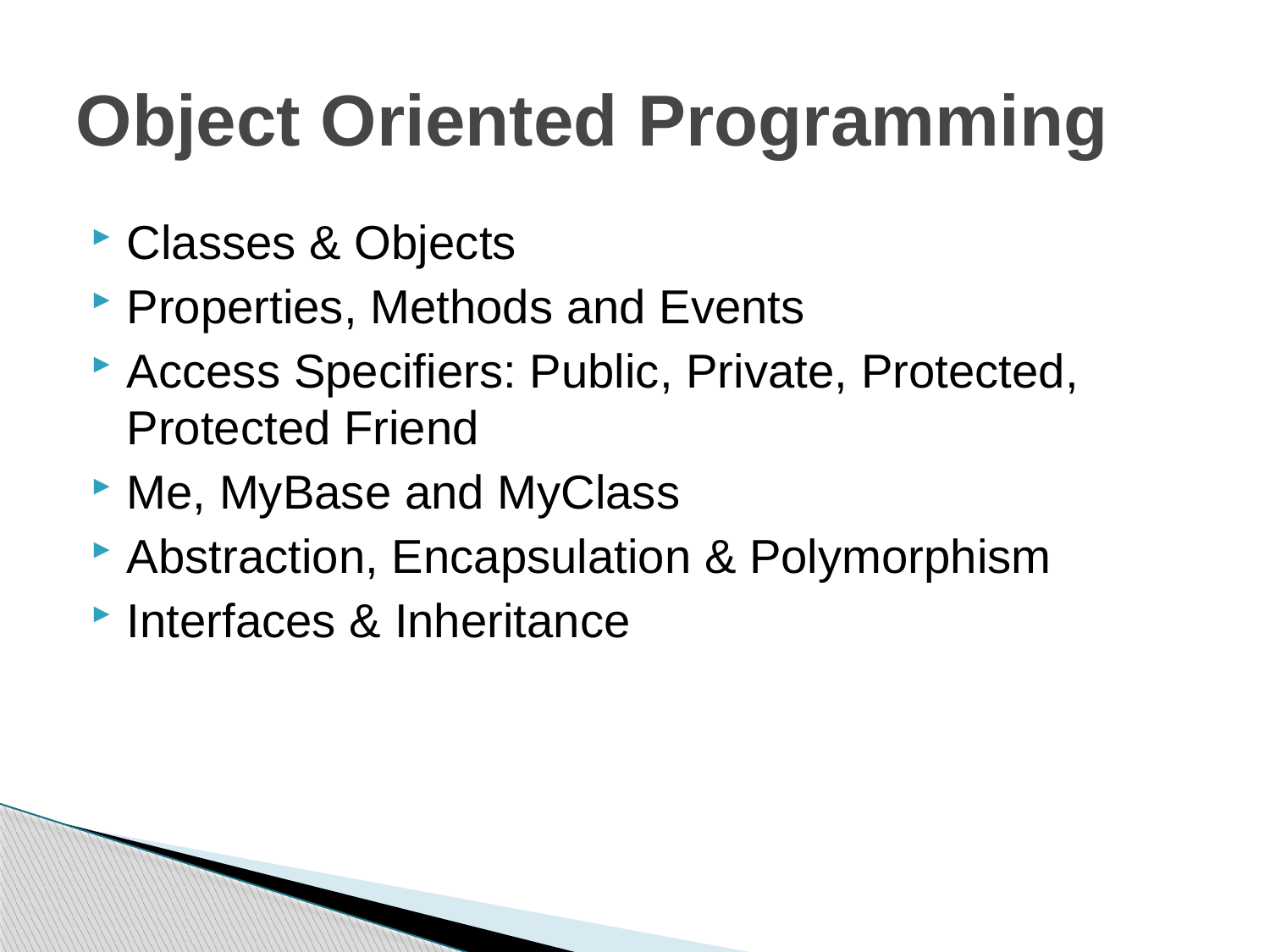

# Object Oriented Programming
Classes & Objects
Properties, Methods and Events
Access Specifiers: Public, Private, Protected, Protected Friend
Me, MyBase and MyClass
Abstraction, Encapsulation & Polymorphism
Interfaces & Inheritance